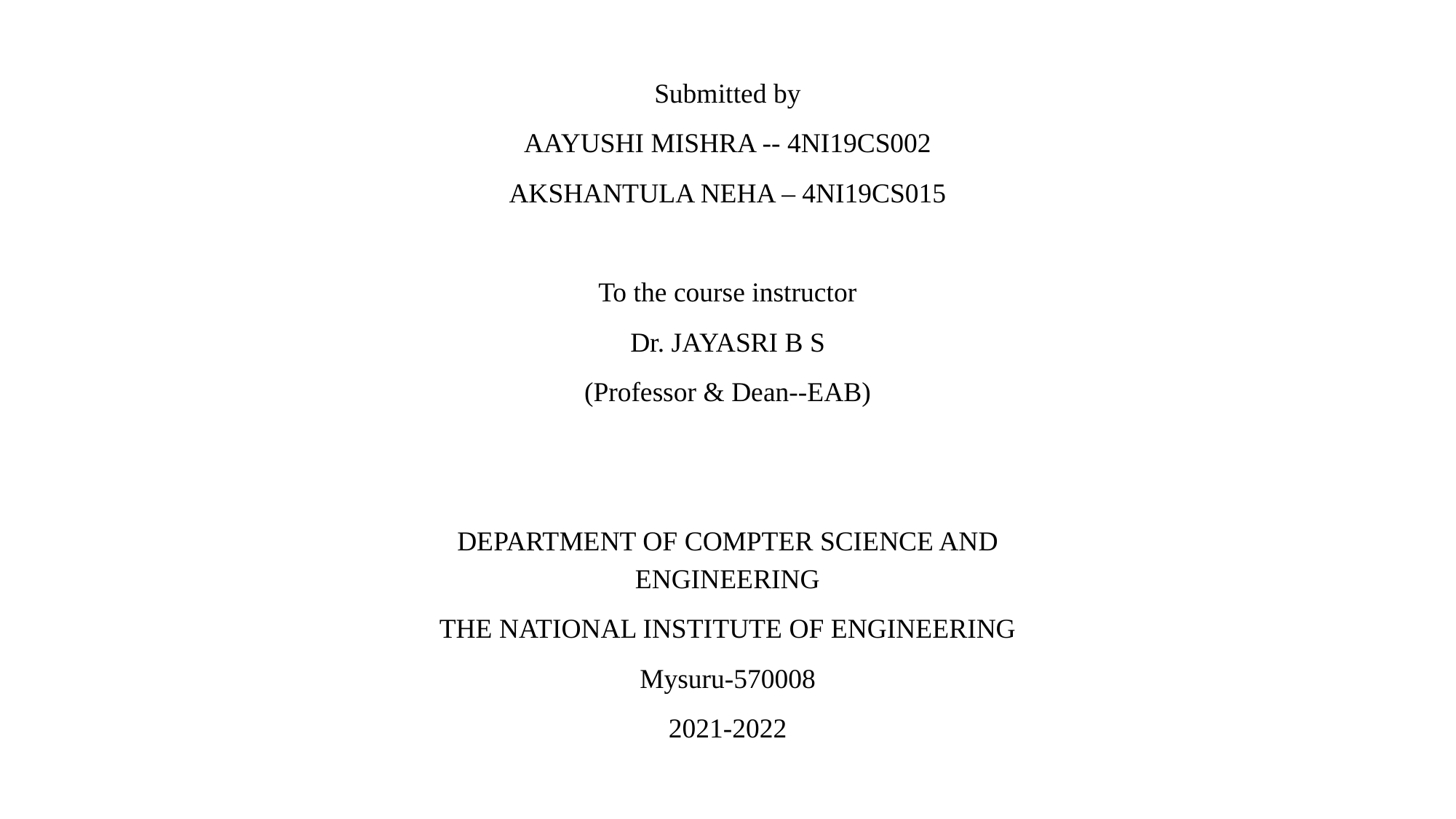

Submitted by
AAYUSHI MISHRA -- 4NI19CS002
AKSHANTULA NEHA – 4NI19CS015

To the course instructor
Dr. JAYASRI B S
(Professor & Dean--EAB)

DEPARTMENT OF COMPTER SCIENCE AND ENGINEERING
THE NATIONAL INSTITUTE OF ENGINEERING
Mysuru-570008
2021-2022